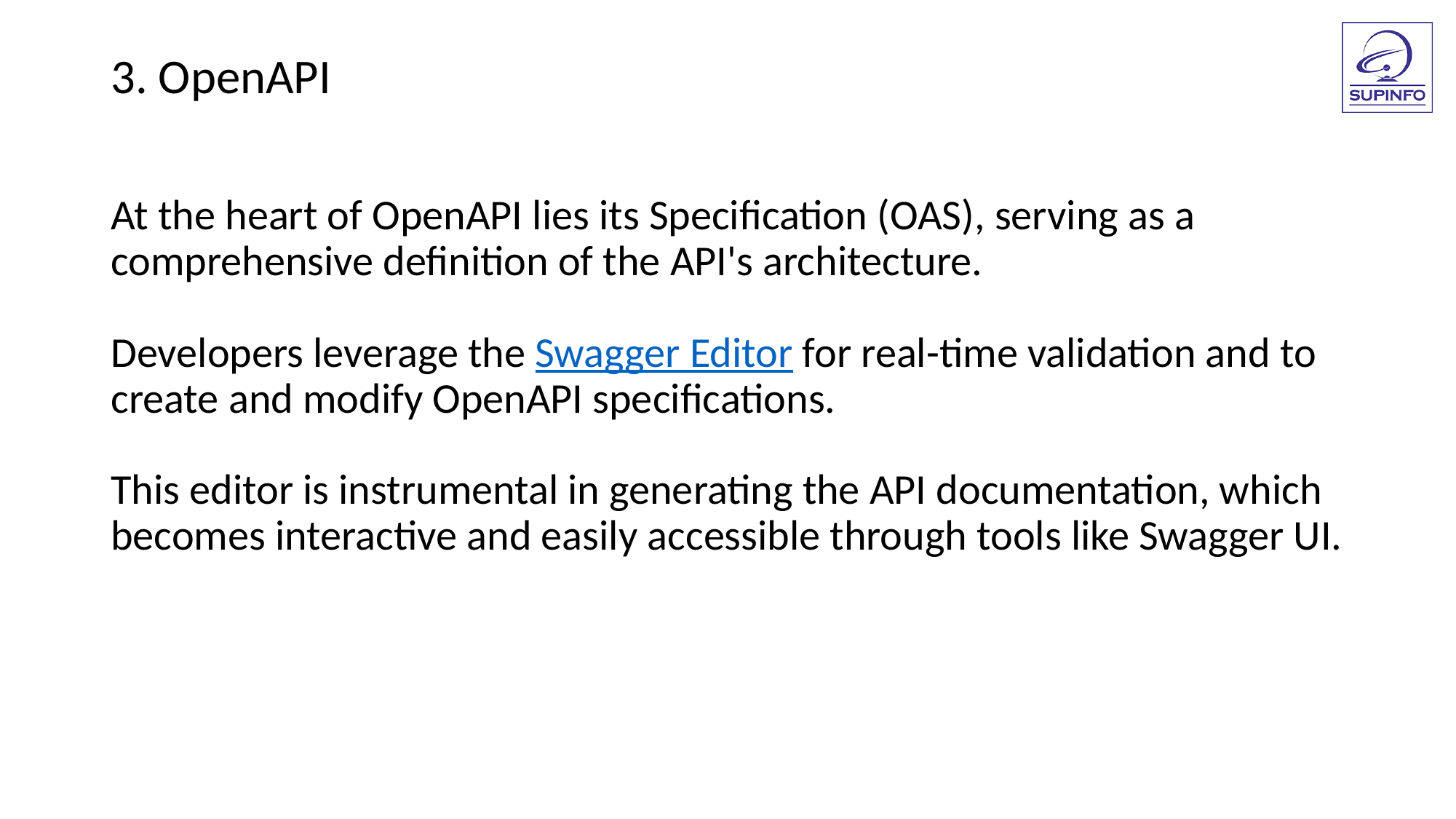

3. OpenAPI
At the heart of OpenAPI lies its Specification (OAS), serving as a comprehensive definition of the API's architecture.

Developers leverage the Swagger Editor for real-time validation and to create and modify OpenAPI specifications.

This editor is instrumental in generating the API documentation, which becomes interactive and easily accessible through tools like Swagger UI.